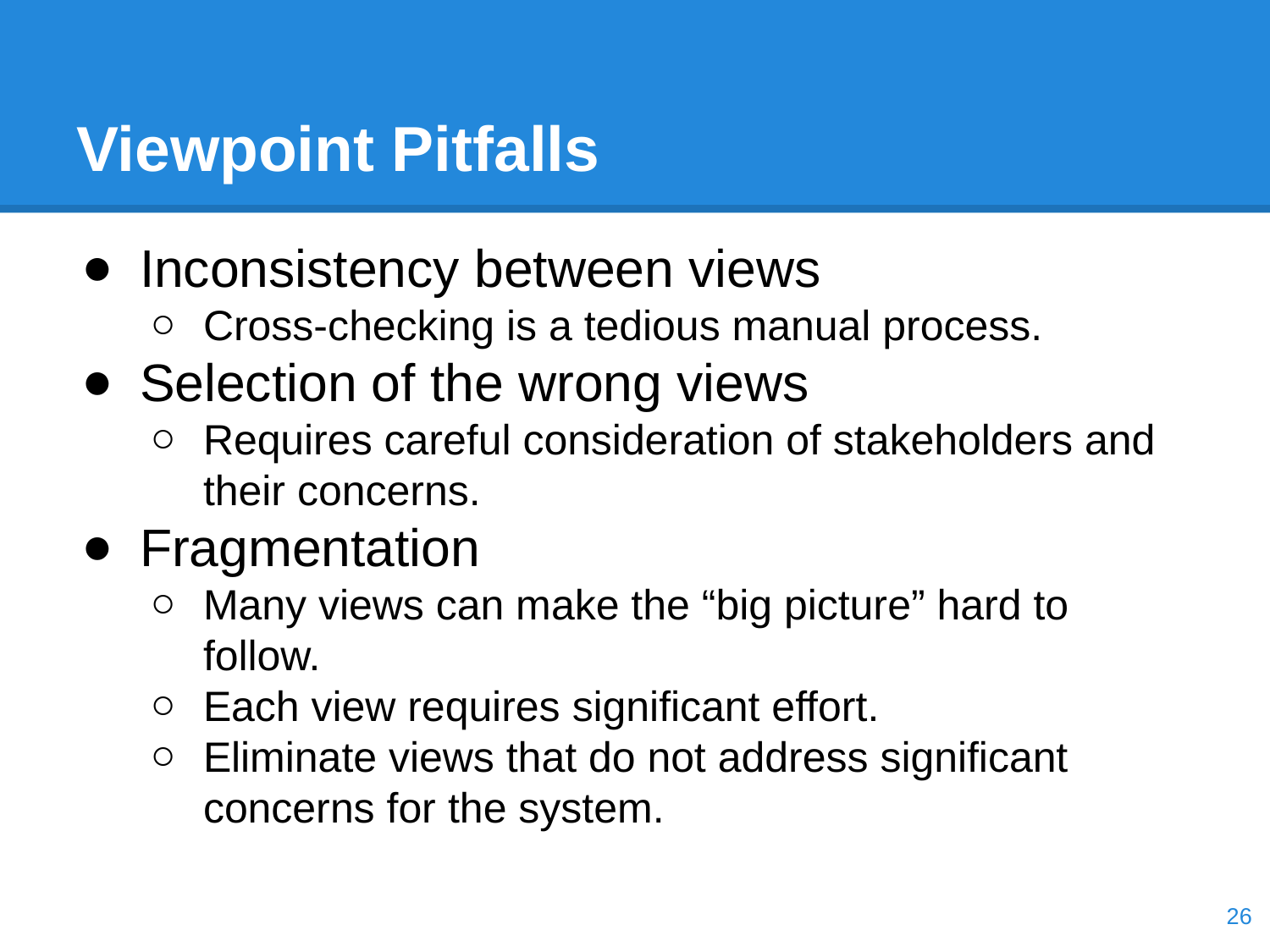

# Viewpoint Pitfalls
Inconsistency between views
Cross-checking is a tedious manual process.
Selection of the wrong views
Requires careful consideration of stakeholders and their concerns.
Fragmentation
Many views can make the “big picture” hard to follow.
Each view requires significant effort.
Eliminate views that do not address significant concerns for the system.

26